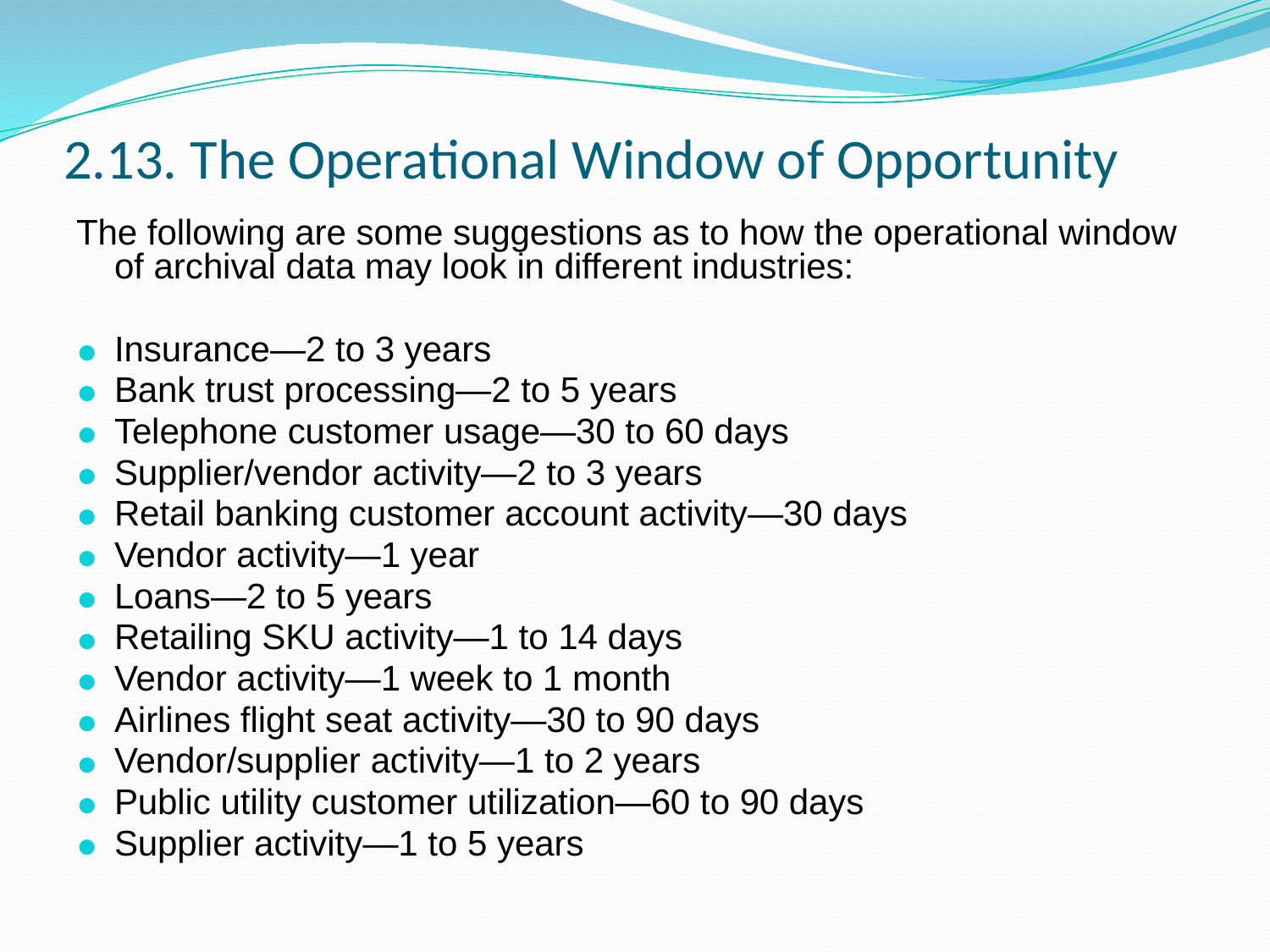

# 2.13. The Operational Window of Opportunity
The following are some suggestions as to how the operational window of archival data may look in different industries:

Insurance—2 to 3 years
Bank trust processing—2 to 5 years
Telephone customer usage—30 to 60 days
Supplier/vendor activity—2 to 3 years
Retail banking customer account activity—30 days
Vendor activity—1 year
Loans—2 to 5 years
Retailing SKU activity—1 to 14 days
Vendor activity—1 week to 1 month
Airlines flight seat activity—30 to 90 days
Vendor/supplier activity—1 to 2 years
Public utility customer utilization—60 to 90 days
Supplier activity—1 to 5 years